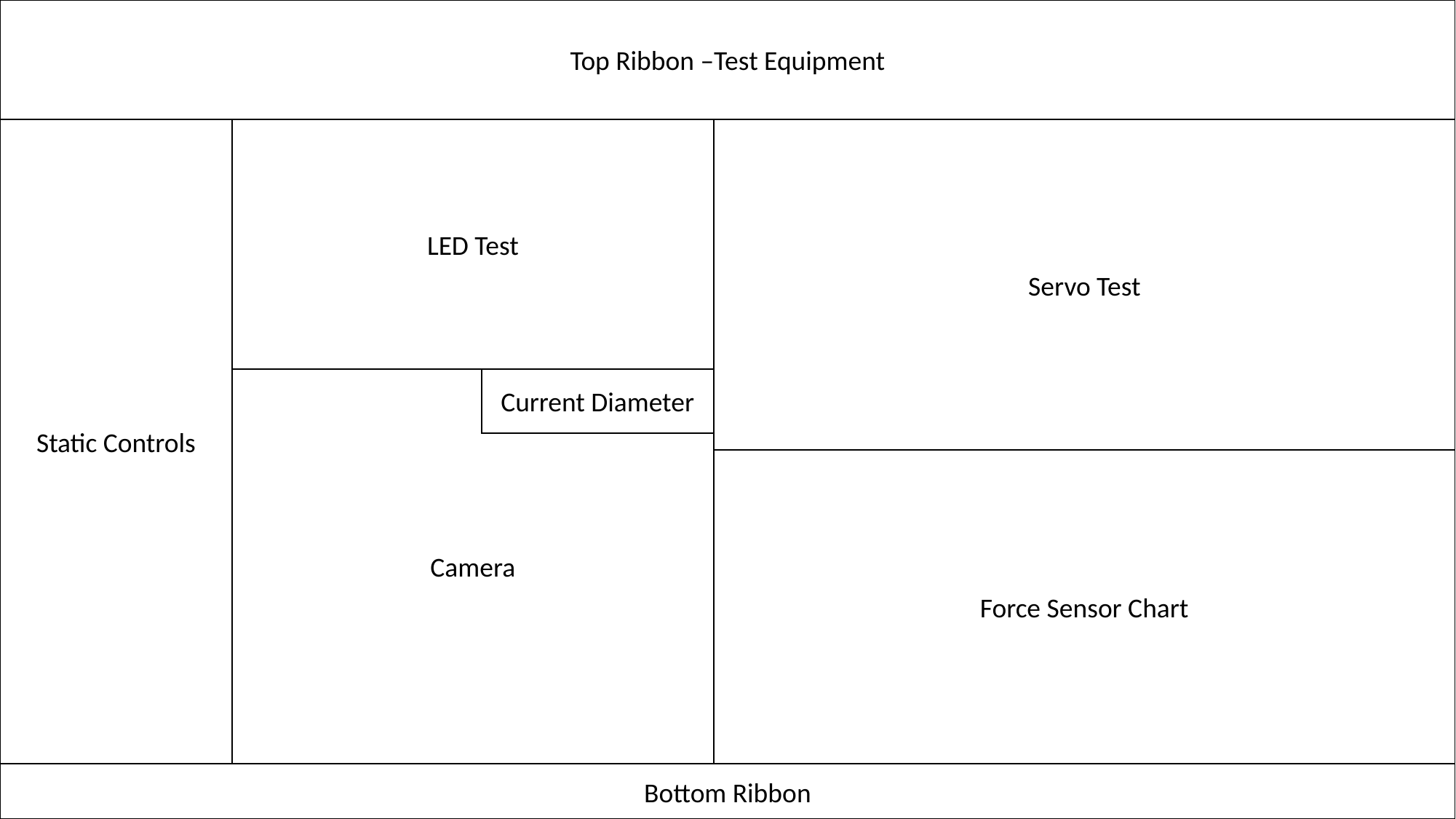

Top Ribbon –Test Equipment
Static Controls
LED Test
Servo Test
Camera
Current Diameter
Force Sensor Chart
Bottom Ribbon